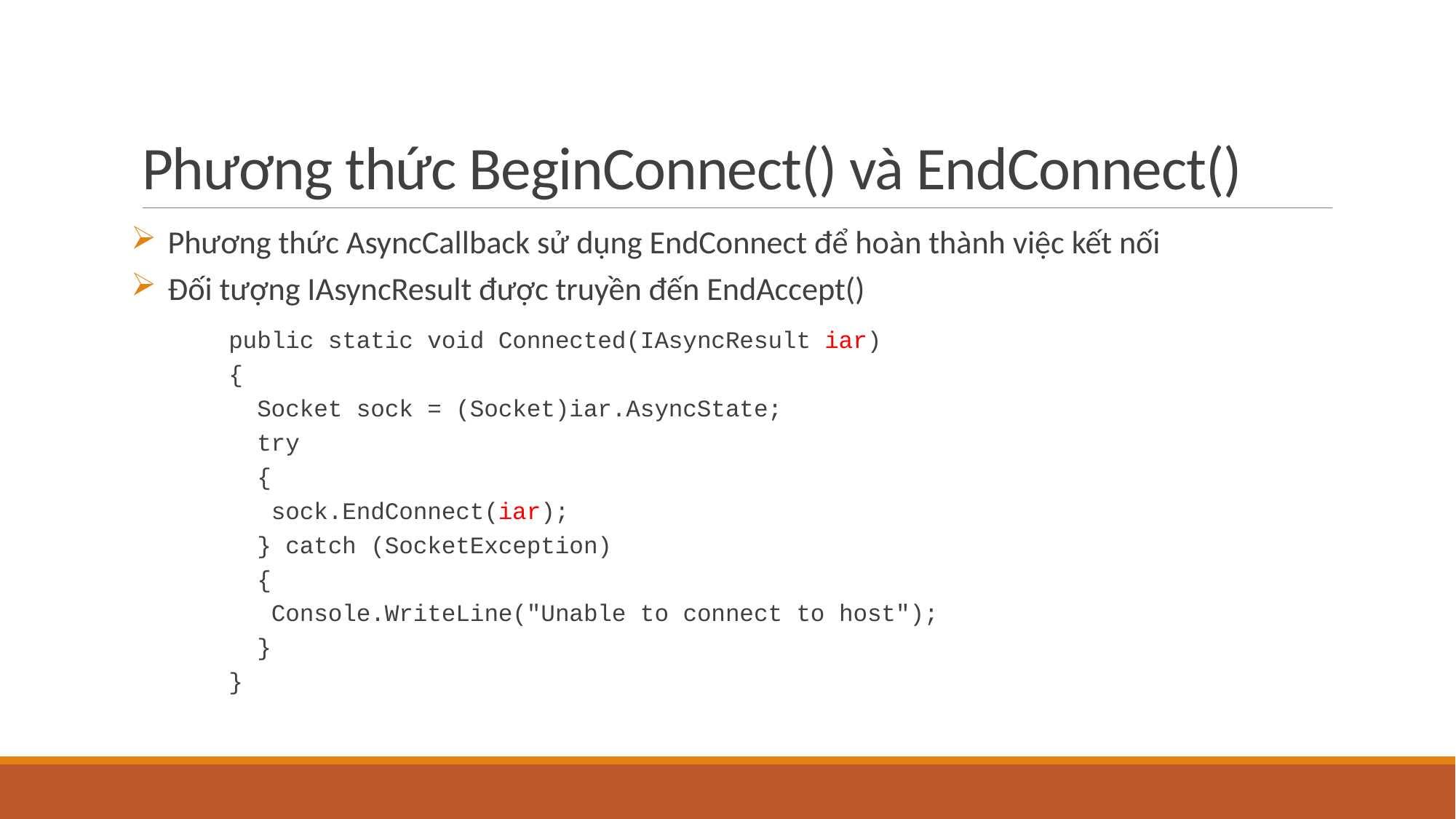

# Phương thức BeginConnect() và EndConnect()
Phương thức AsyncCallback sử dụng EndConnect để hoàn thành việc kết nối
Đối tượng IAsyncResult được truyền đến EndAccept()
public static void Connected(IAsyncResult iar)
{
  Socket sock = (Socket)iar.AsyncState;
  try
  {
   sock.EndConnect(iar);
  } catch (SocketException)
  {
   Console.WriteLine("Unable to connect to host");
  }
}